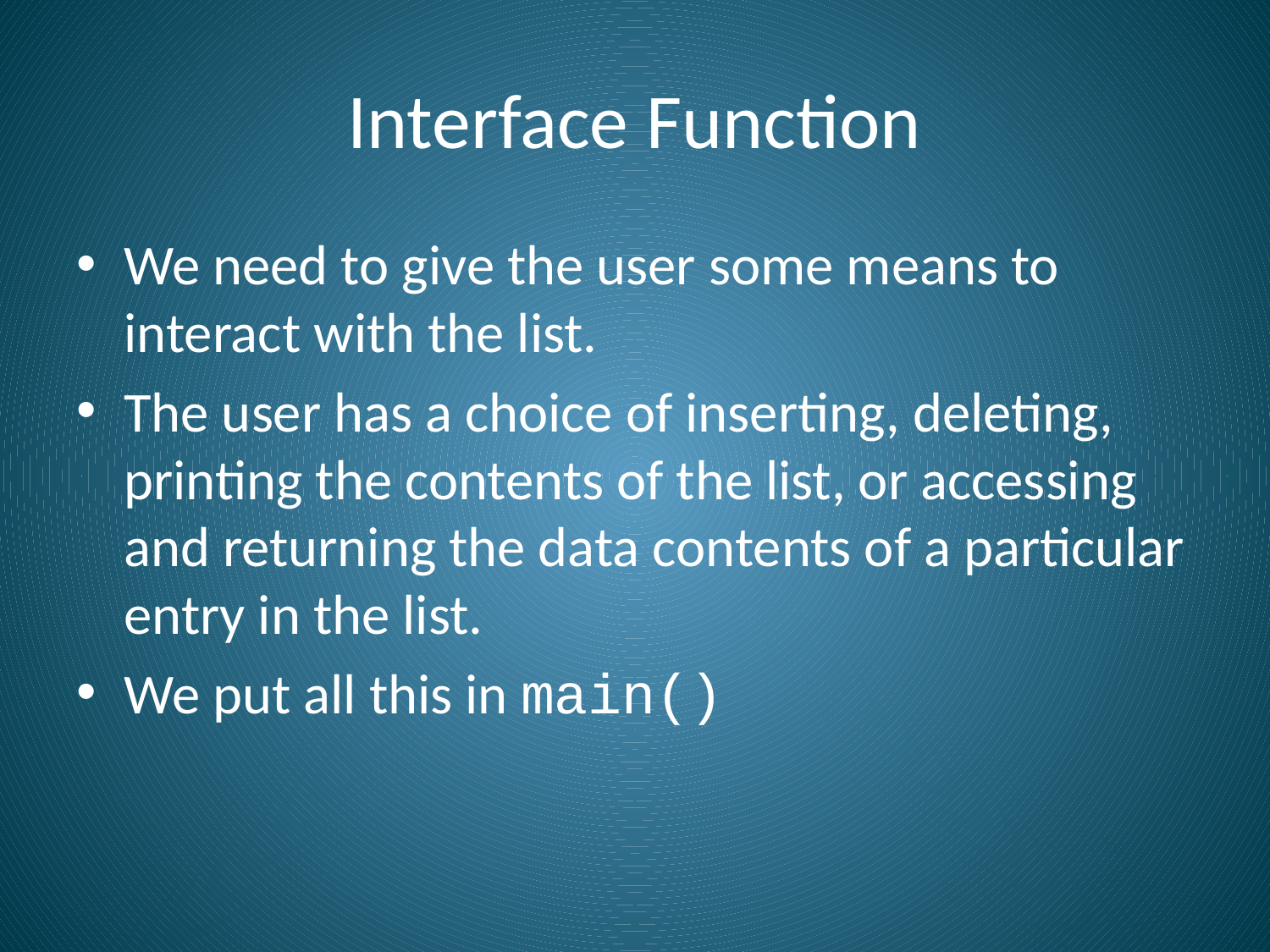

# Interface Function
We need to give the user some means to interact with the list.
The user has a choice of inserting, deleting, printing the contents of the list, or accessing and returning the data contents of a particular entry in the list.
We put all this in main()